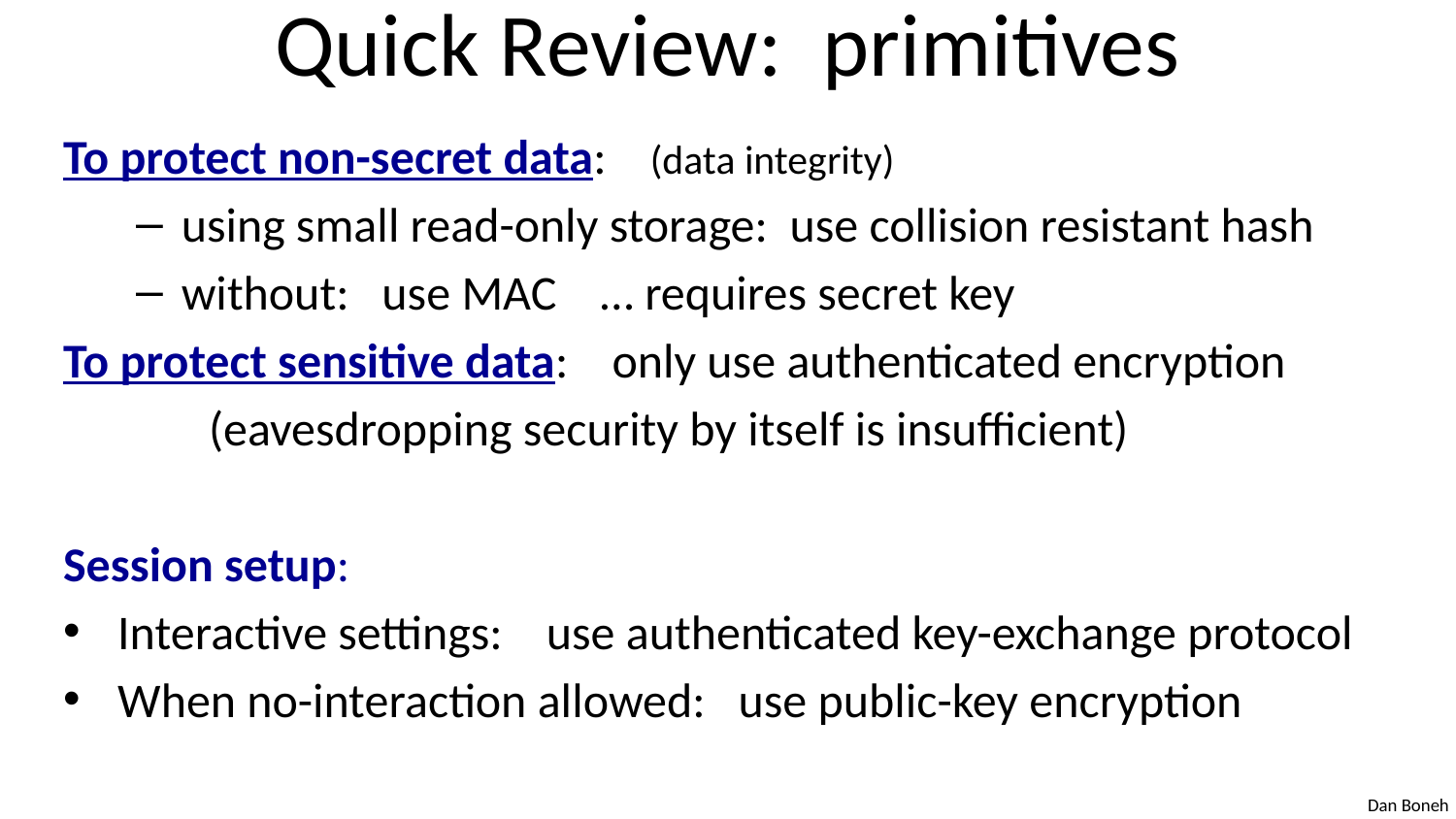

# Quick Review:  primitives
To protect non-secret data:    (data integrity)
using small read-only storage:  use collision resistant hash
without:   use MAC    … requires secret key
To protect sensitive data:    only use authenticated encryption
	(eavesdropping security by itself is insufficient)

Session setup:
Interactive settings:    use authenticated key-exchange protocol
When no-interaction allowed:   use public-key encryption